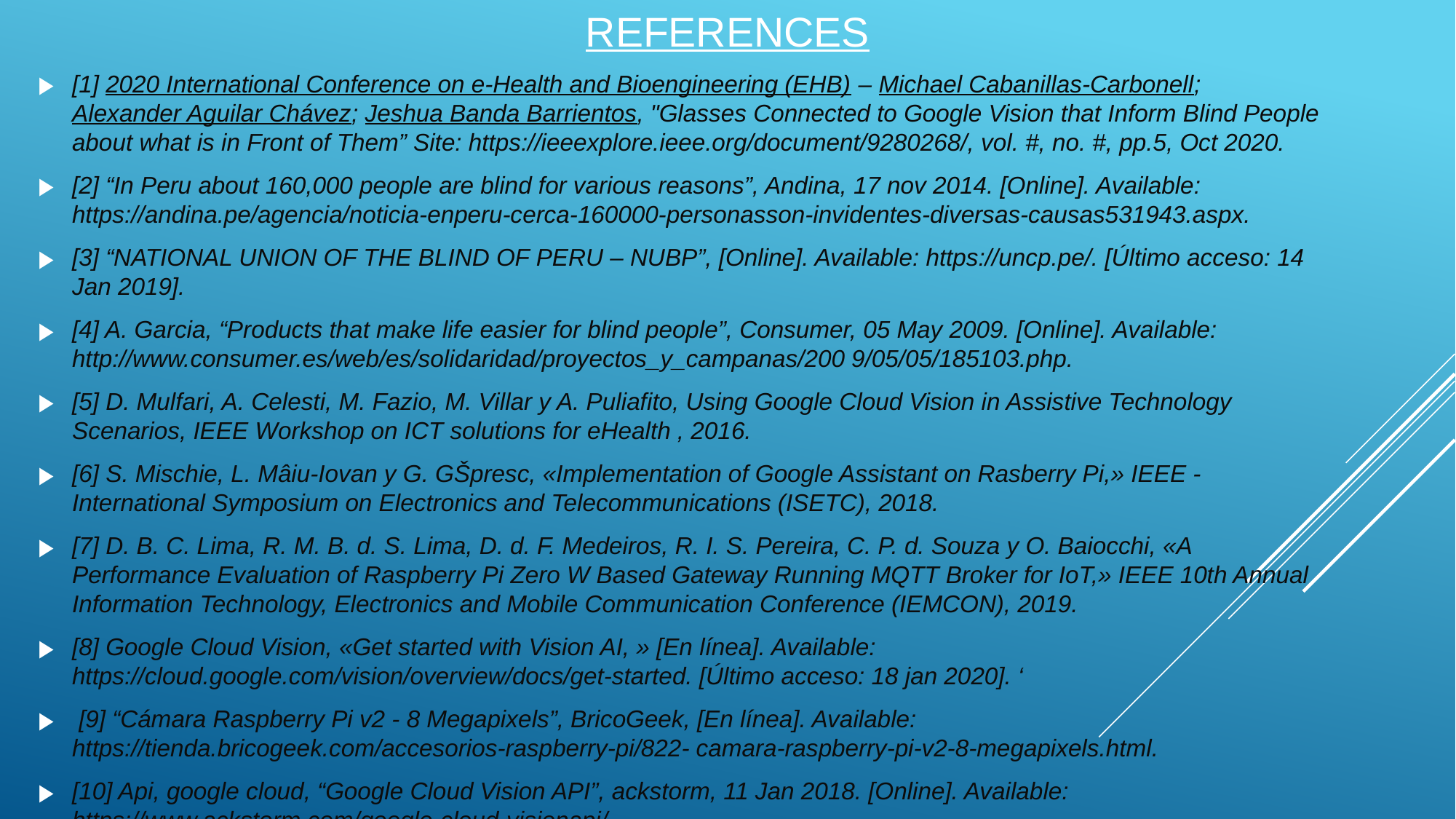

# REFERENCES
[1] 2020 International Conference on e-Health and Bioengineering (EHB) – Michael Cabanillas-Carbonell; Alexander Aguilar Chávez; Jeshua Banda Barrientos, "Glasses Connected to Google Vision that Inform Blind People about what is in Front of Them” Site: https://ieeexplore.ieee.org/document/9280268/, vol. #, no. #, pp.5, Oct 2020.
[2] “In Peru about 160,000 people are blind for various reasons”, Andina, 17 nov 2014. [Online]. Available: https://andina.pe/agencia/noticia-enperu-cerca-160000-personasson-invidentes-diversas-causas531943.aspx.
[3] “NATIONAL UNION OF THE BLIND OF PERU – NUBP”, [Online]. Available: https://uncp.pe/. [Último acceso: 14 Jan 2019].
[4] A. Garcia, “Products that make life easier for blind people”, Consumer, 05 May 2009. [Online]. Available: http://www.consumer.es/web/es/solidaridad/proyectos_y_campanas/200 9/05/05/185103.php.
[5] D. Mulfari, A. Celesti, M. Fazio, M. Villar y A. Puliafito, Using Google Cloud Vision in Assistive Technology Scenarios, IEEE Workshop on ICT solutions for eHealth , 2016.
[6] S. Mischie, L. Mâiu-Iovan y G. GŠpresc, «Implementation of Google Assistant on Rasberry Pi,» IEEE - International Symposium on Electronics and Telecommunications (ISETC), 2018.
[7] D. B. C. Lima, R. M. B. d. S. Lima, D. d. F. Medeiros, R. I. S. Pereira, C. P. d. Souza y O. Baiocchi, «A Performance Evaluation of Raspberry Pi Zero W Based Gateway Running MQTT Broker for IoT,» IEEE 10th Annual Information Technology, Electronics and Mobile Communication Conference (IEMCON), 2019.
[8] Google Cloud Vision, «Get started with Vision AI, » [En línea]. Available: https://cloud.google.com/vision/overview/docs/get-started. [Último acceso: 18 jan 2020]. ‘
 [9] “Cámara Raspberry Pi v2 - 8 Megapixels”, BricoGeek, [En línea]. Available: https://tienda.bricogeek.com/accesorios-raspberry-pi/822- camara-raspberry-pi-v2-8-megapixels.html.
[10] Api, google cloud, “Google Cloud Vision API”, ackstorm, 11 Jan 2018. [Online]. Available: https://www.ackstorm.com/google-cloud-visionapi/